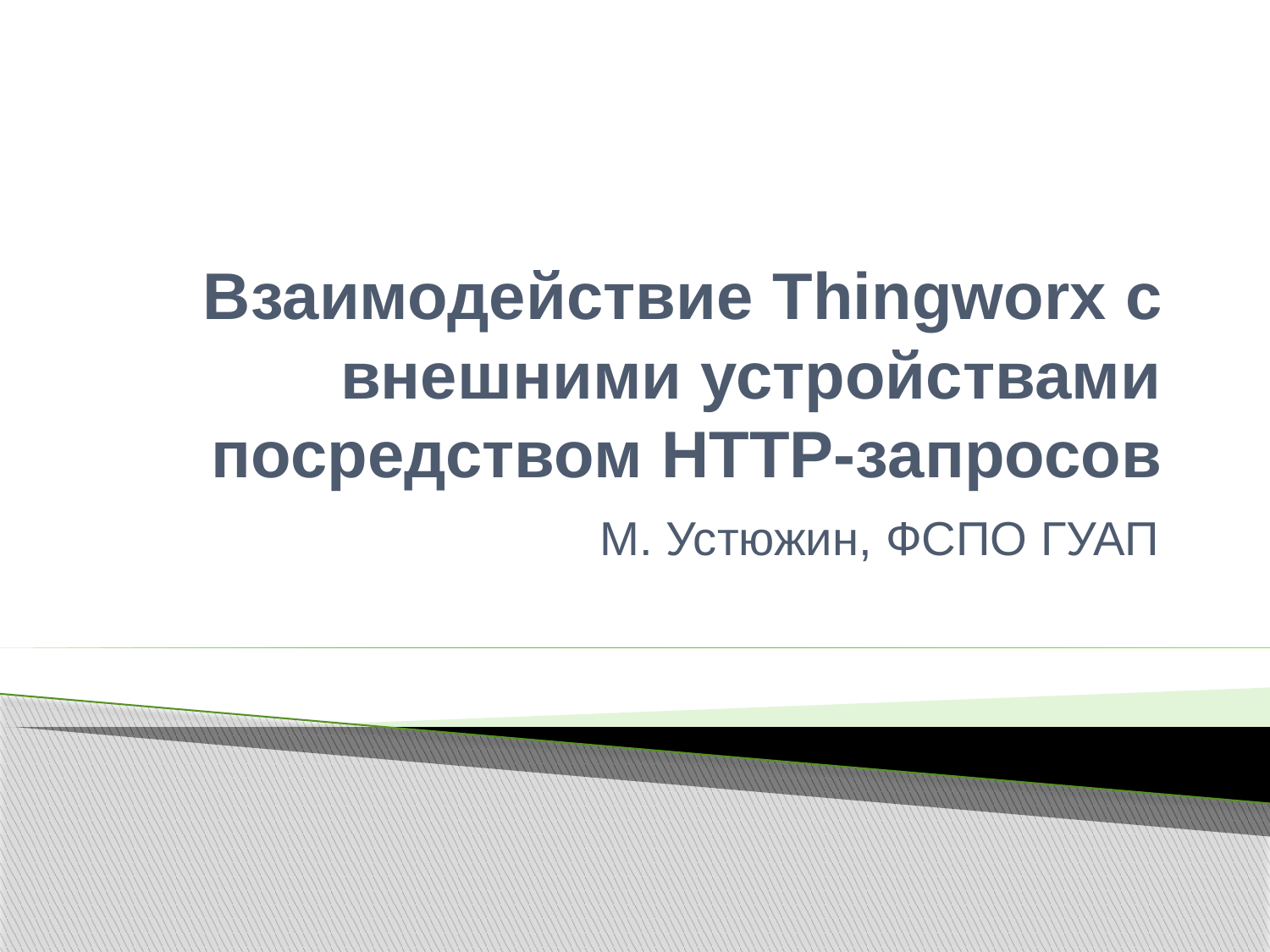

# Взаимодействие Thingworx с внешними устройствами посредством HTTP-запросов
М. Устюжин, ФСПО ГУАП